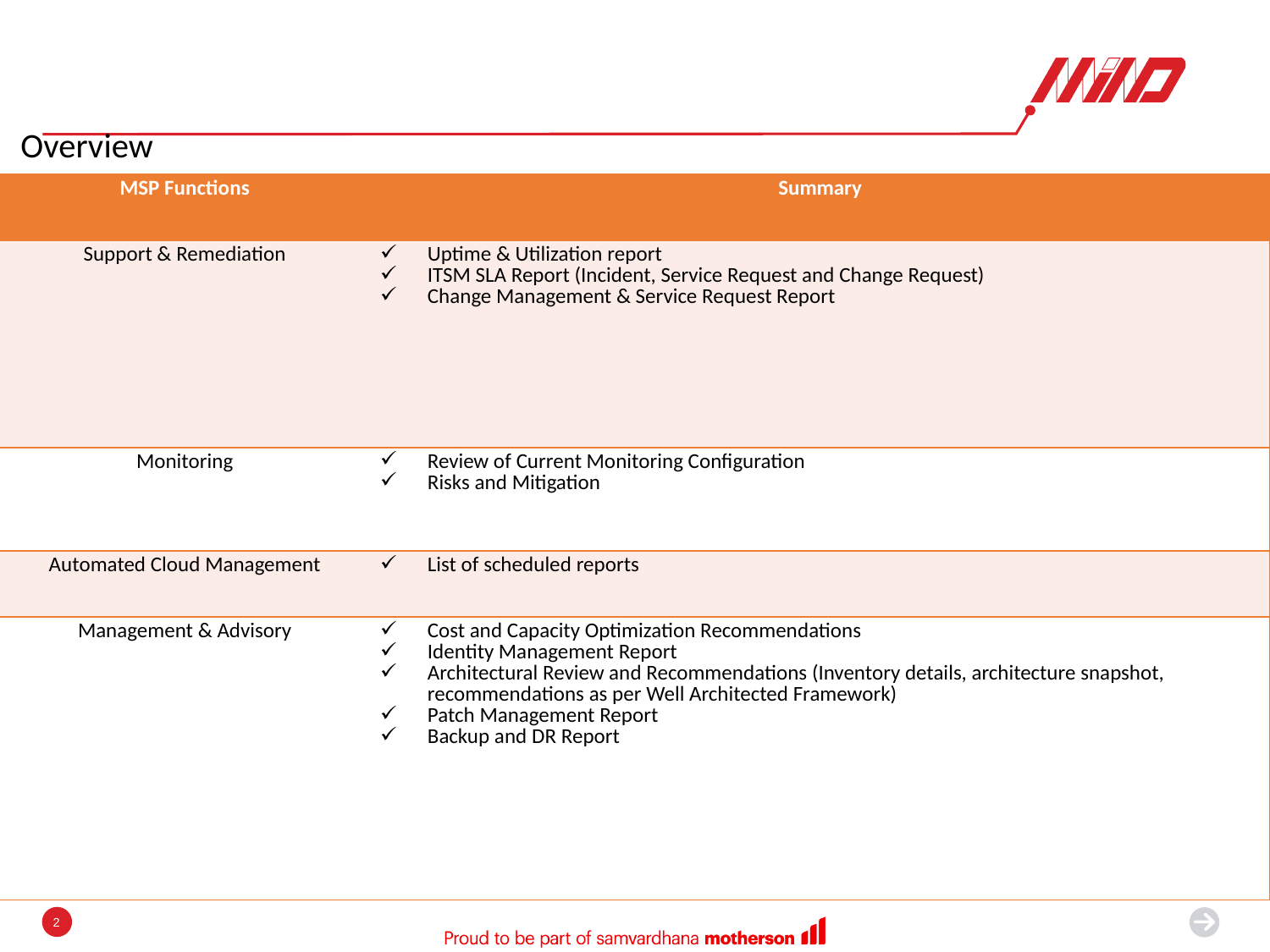

Overview
| MSP Functions | Summary |
| --- | --- |
| Support & Remediation | Uptime & Utilization report ITSM SLA Report (Incident, Service Request and Change Request) Change Management & Service Request Report |
| Monitoring | Review of Current Monitoring Configuration Risks and Mitigation |
| Automated Cloud Management | List of scheduled reports |
| Management & Advisory | Cost and Capacity Optimization Recommendations Identity Management Report Architectural Review and Recommendations (Inventory details, architecture snapshot, recommendations as per Well Architected Framework) Patch Management Report Backup and DR Report |